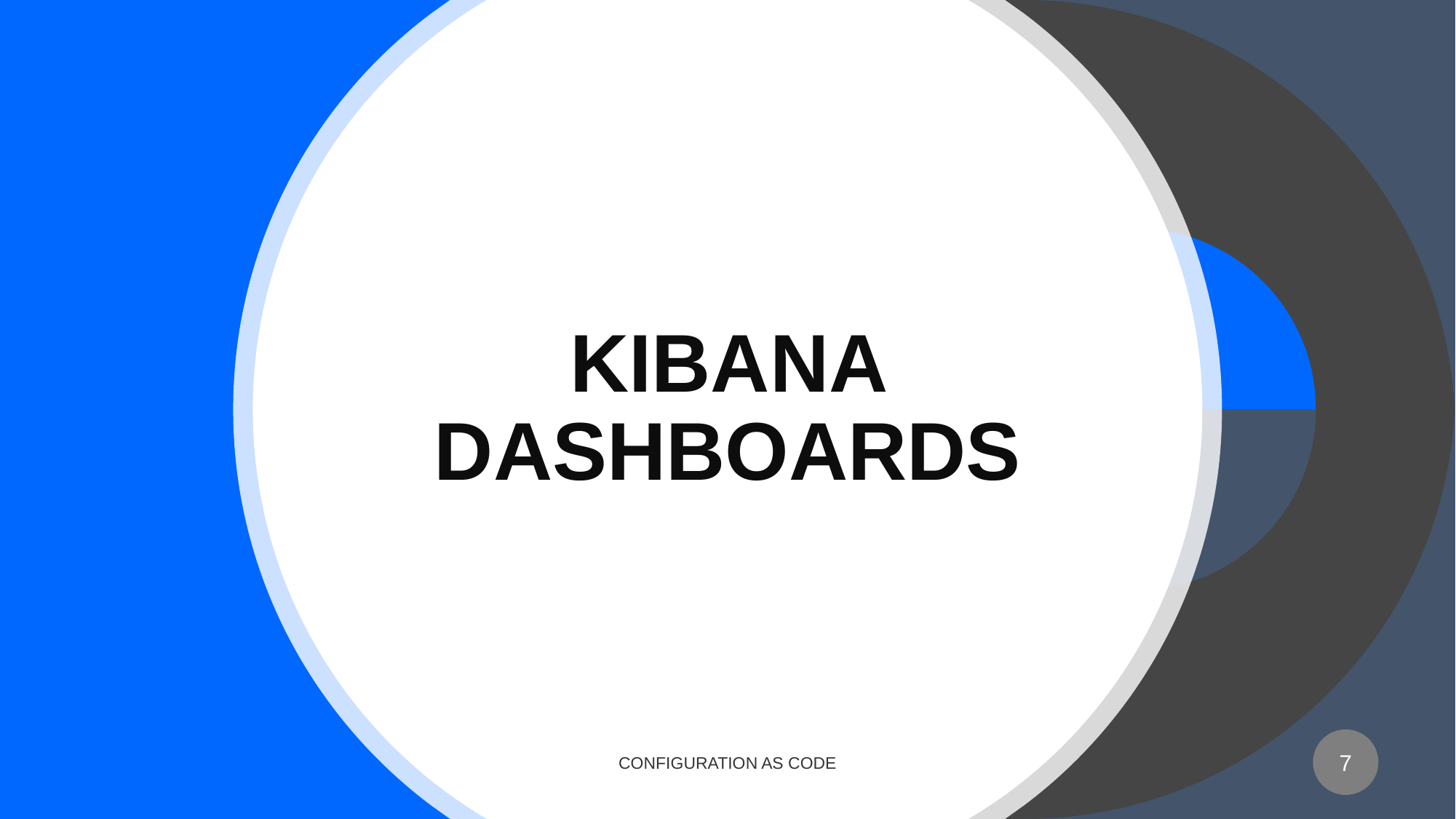

# KIBANA DASHBOARDS
7
CONFIGURATION AS CODE